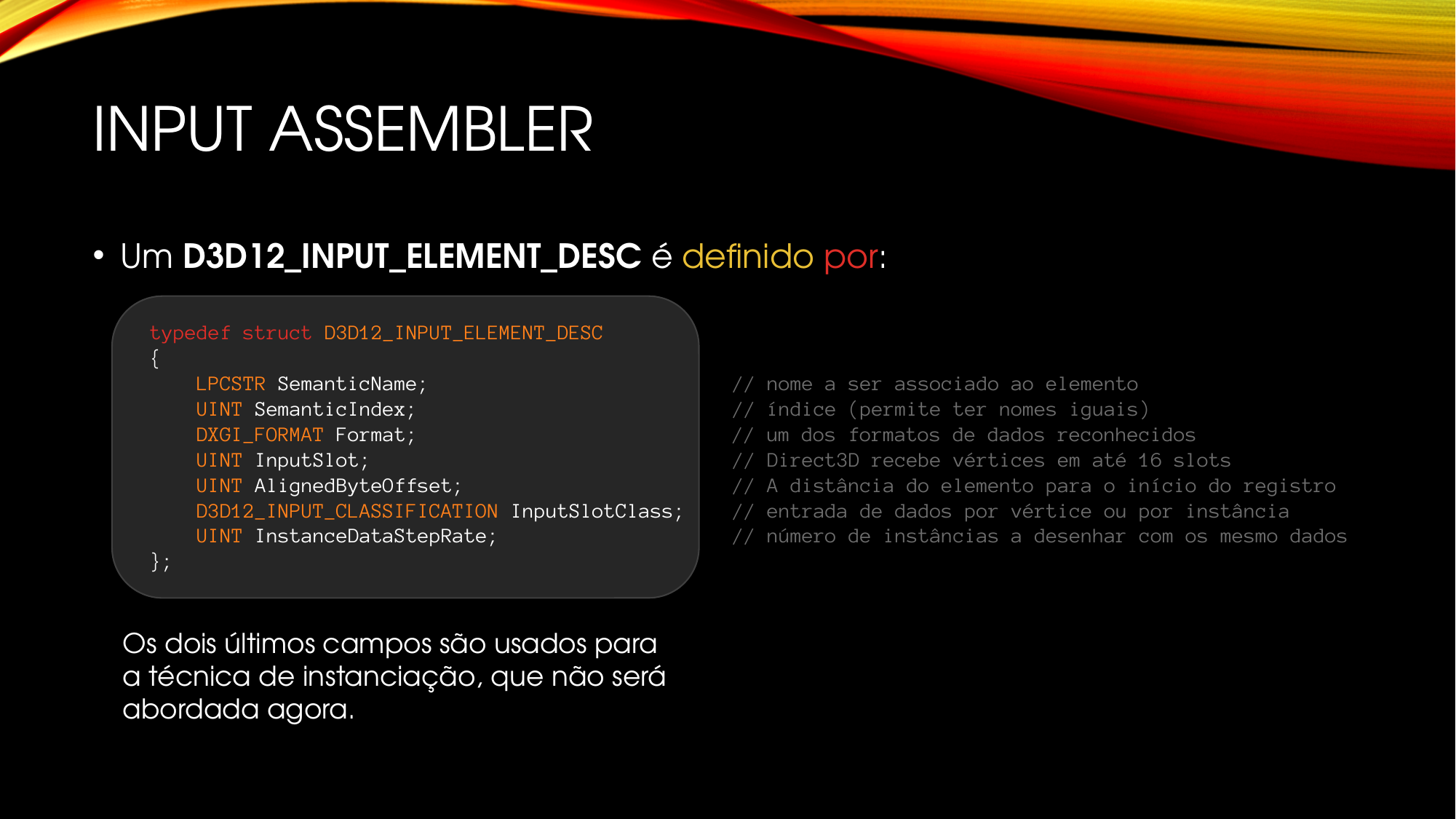

# Input ASSEMBLER
Um D3D12_INPUT_ELEMENT_DESC é definido por:

typedef struct D3D12_INPUT_ELEMENT_DESC
{
    LPCSTR SemanticName;                          // nome a ser associado ao elemento
    UINT SemanticIndex;                           // índice (permite ter nomes iguais)
    DXGI_FORMAT Format;                           // um dos formatos de dados reconhecidos
    UINT InputSlot;                               // Direct3D recebe vértices em até 16 slots
    UINT AlignedByteOffset;                       // A distância do elemento para o início do registro
    D3D12_INPUT_CLASSIFICATION InputSlotClass;    // entrada de dados por vértice ou por instância
    UINT InstanceDataStepRate;                    // número de instâncias a desenhar com os mesmo dados
};
Os dois últimos campos são usados para a técnica de instanciação, que não será abordada agora.